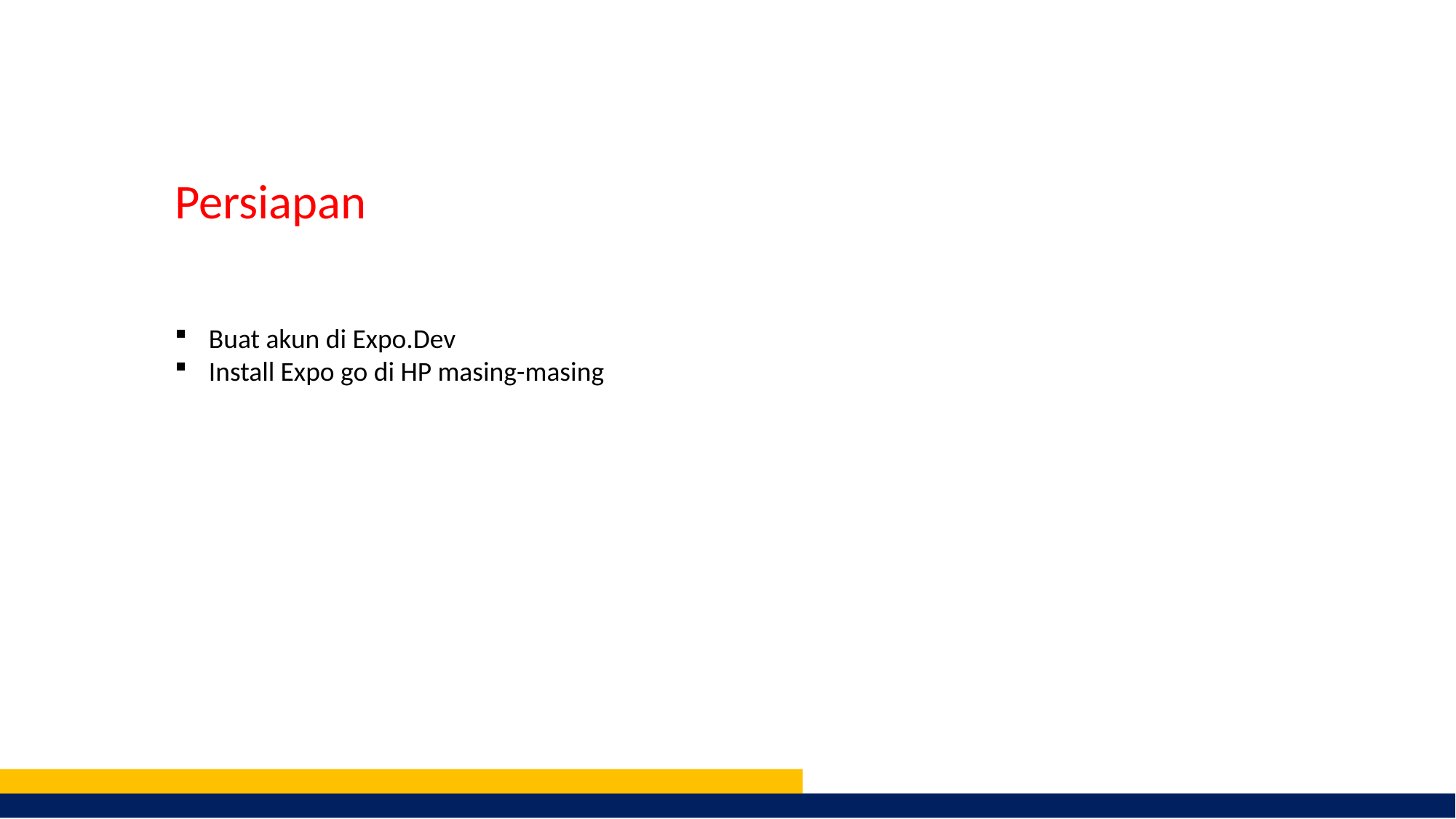

Persiapan

Buat akun di Expo.Dev
Install Expo go di HP masing-masing